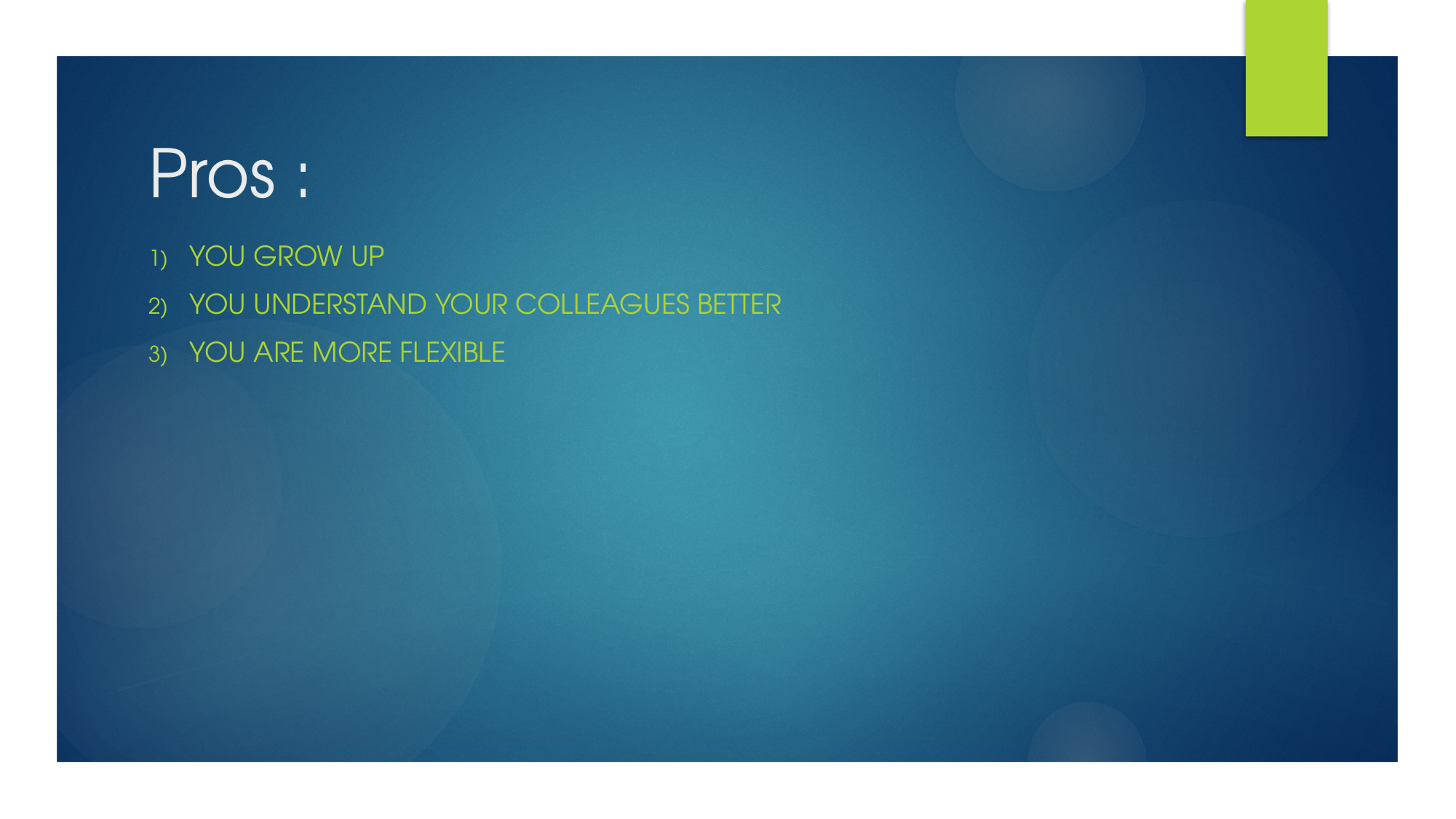

# Pros :
You grow up
You understand your colleagues better
You are more flexible